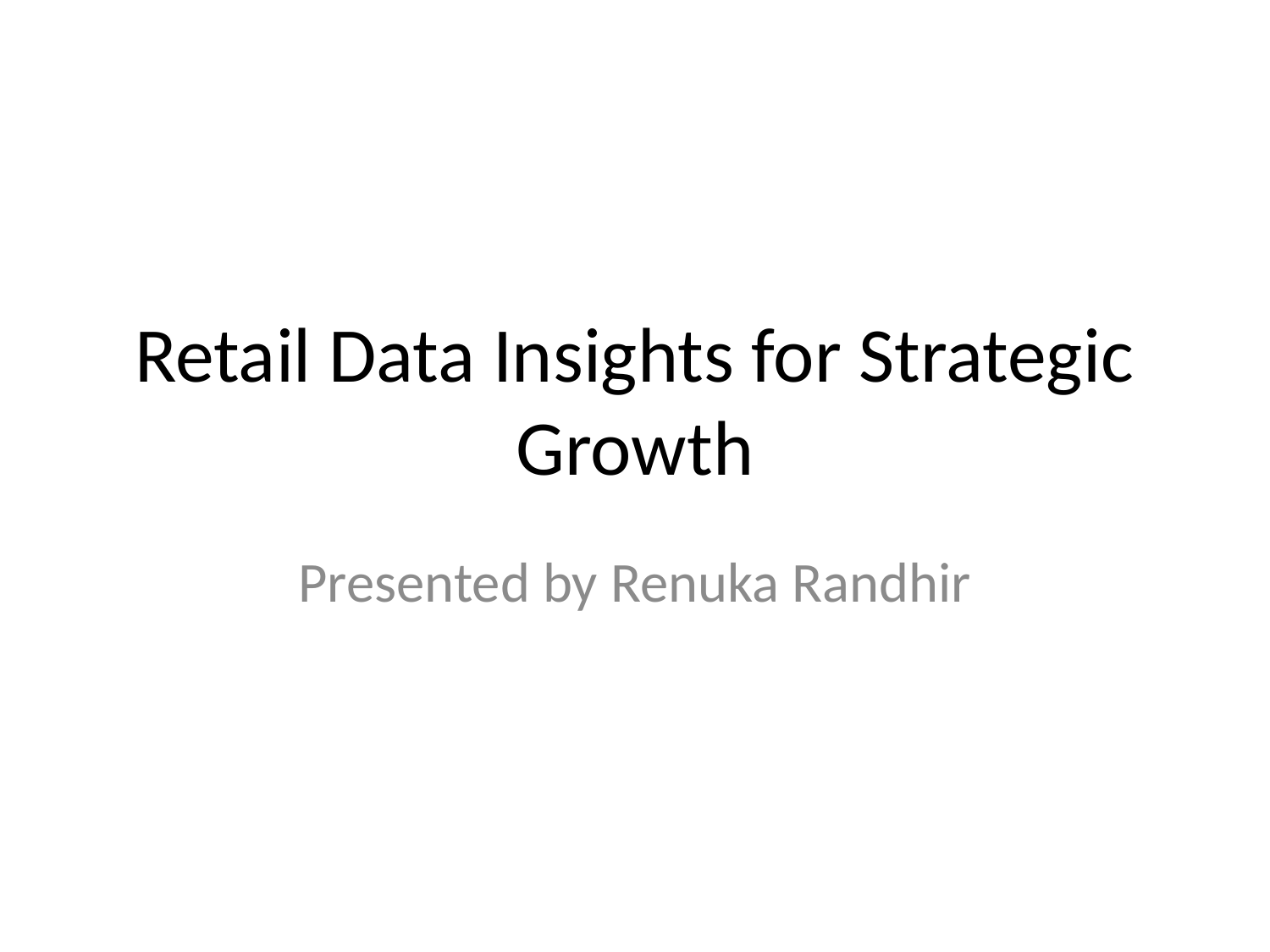

# Retail Data Insights for Strategic Growth
Presented by Renuka Randhir